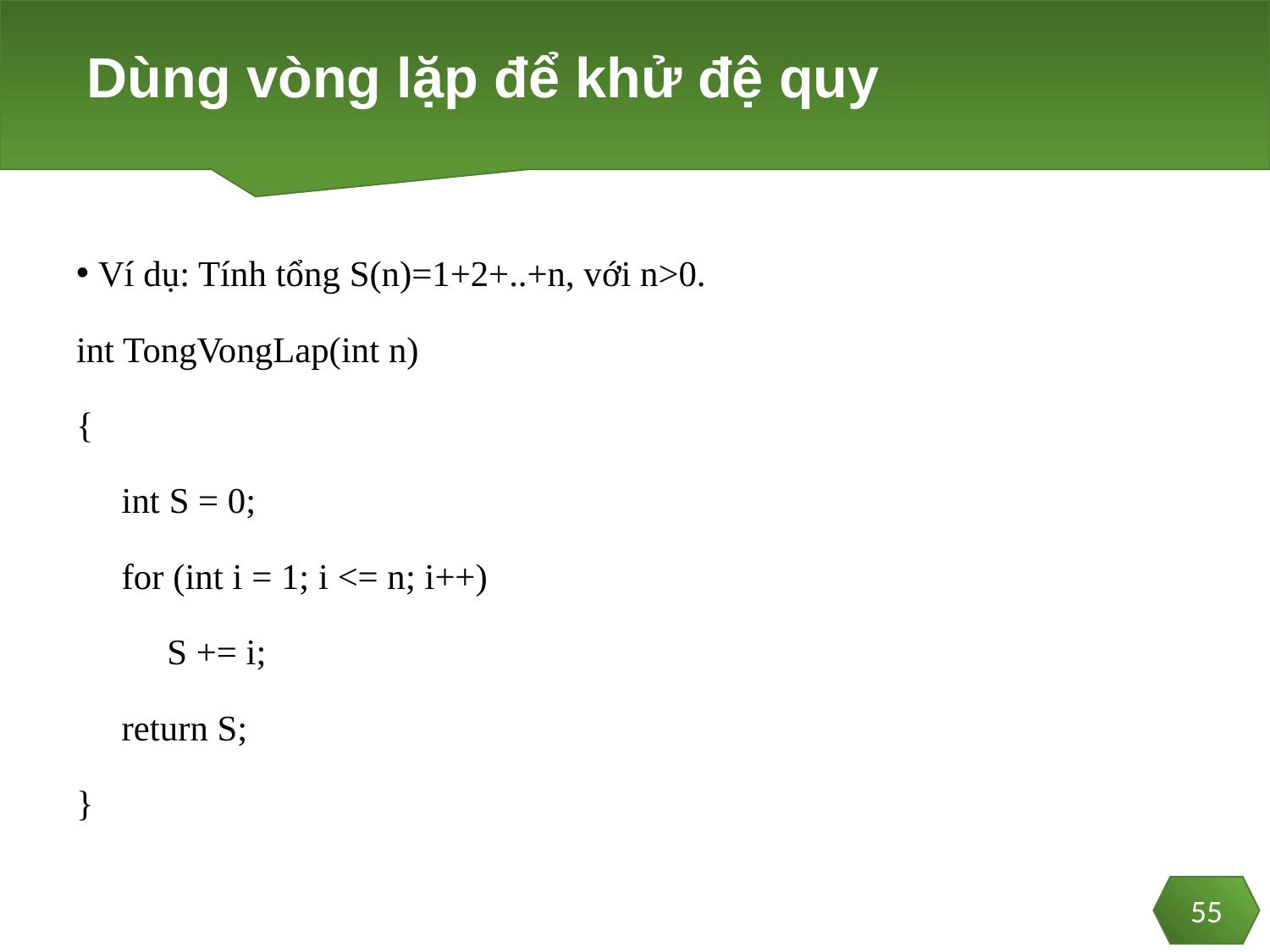

# Dùng vòng lặp để khử đệ quy
Ví dụ: Tính tổng S(n)=1+2+..+n, với n>0.
int TongVongLap(int n)
{
     int S = 0;
     for (int i = 1; i <= n; i++)
          S += i;
     return S;
}